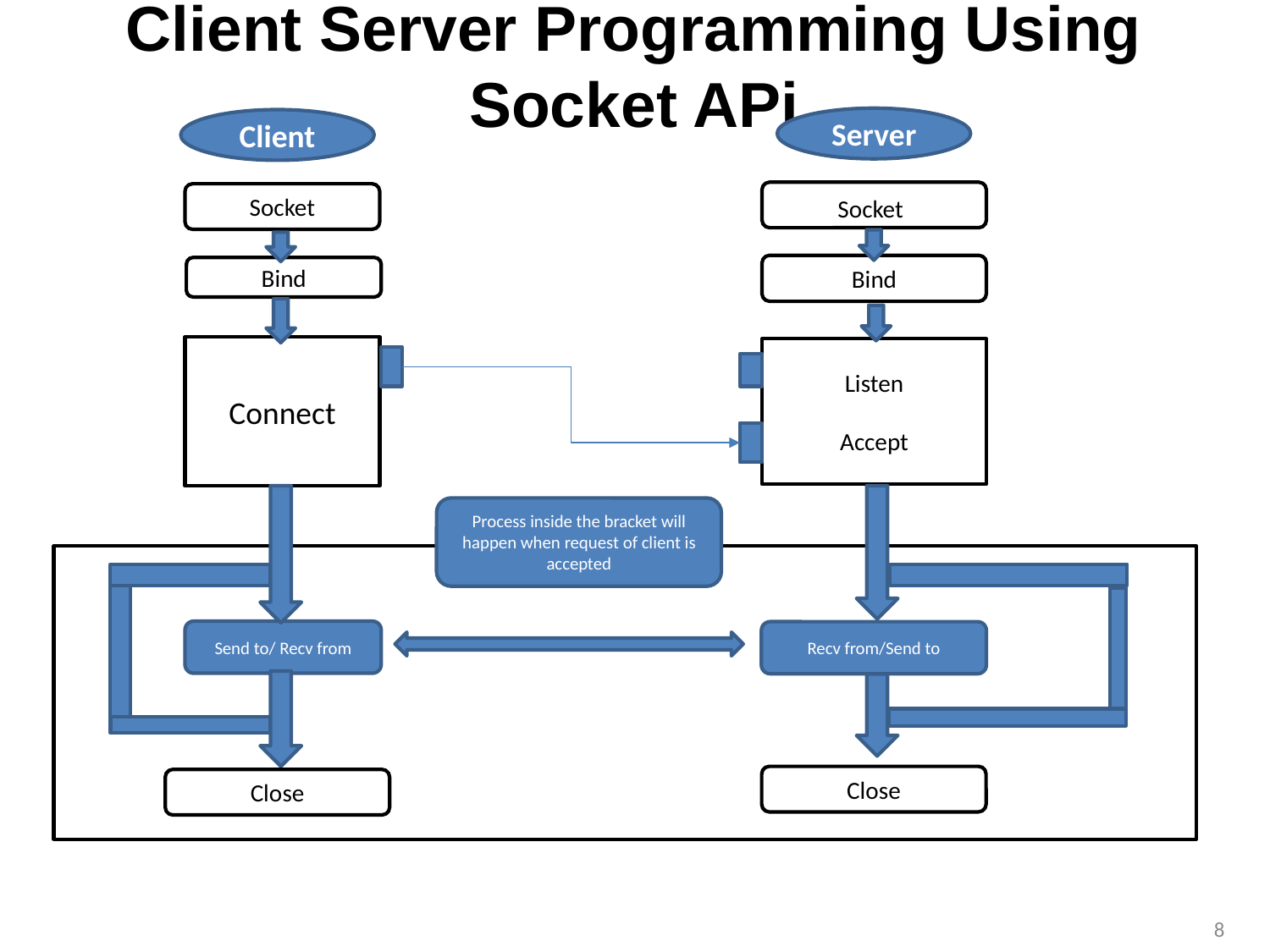

# Client Server Programming Using Socket APi
Server
Client
Socket
Socket

Bind
Bind

Connect
Listen

Accept

Process inside the bracket will happen when request of client is accepted

Send to/ Recv from
Recv from/Send to

Close
Close
8